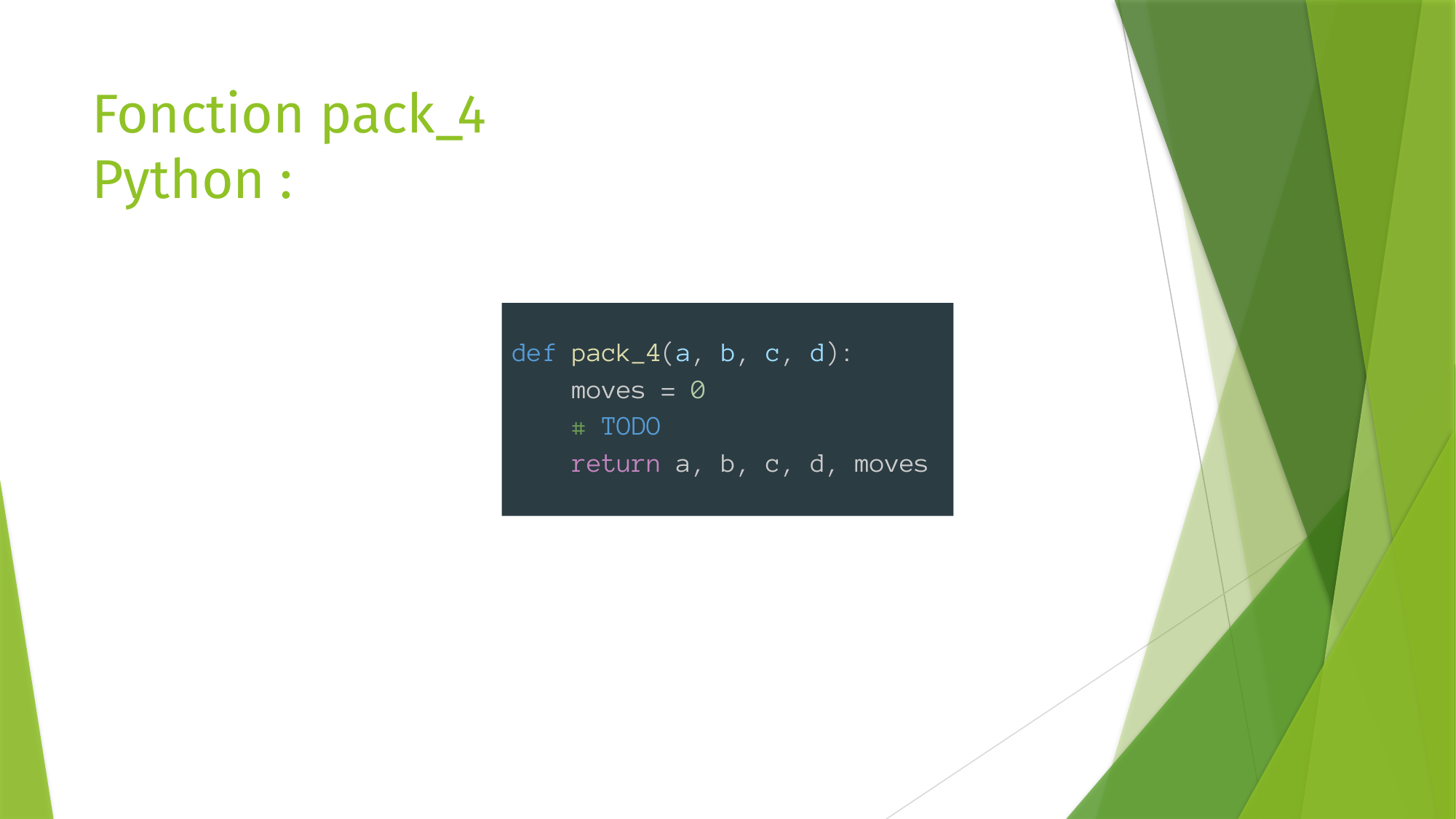

# Fonction pack_4 Python :

def pack_4(a, b, c, d):
    moves = 0
    # TODO
    return a, b, c, d, moves